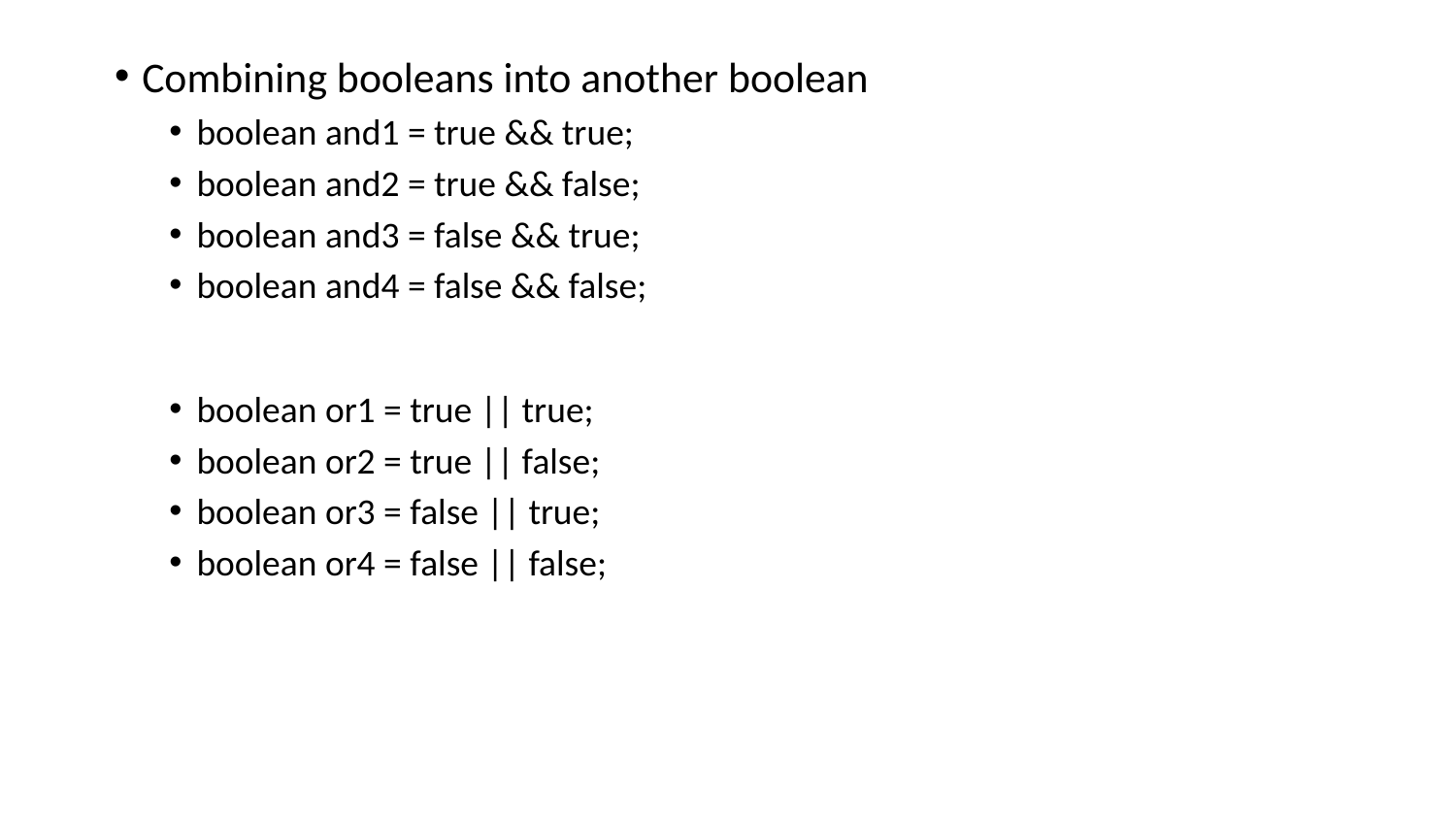

Combining booleans into another boolean
boolean and1 = true && true;
boolean and2 = true && false;
boolean and3 = false && true;
boolean and4 = false && false;

boolean or1 = true || true;
boolean or2 = true || false;
boolean or3 = false || true;
boolean or4 = false || false;